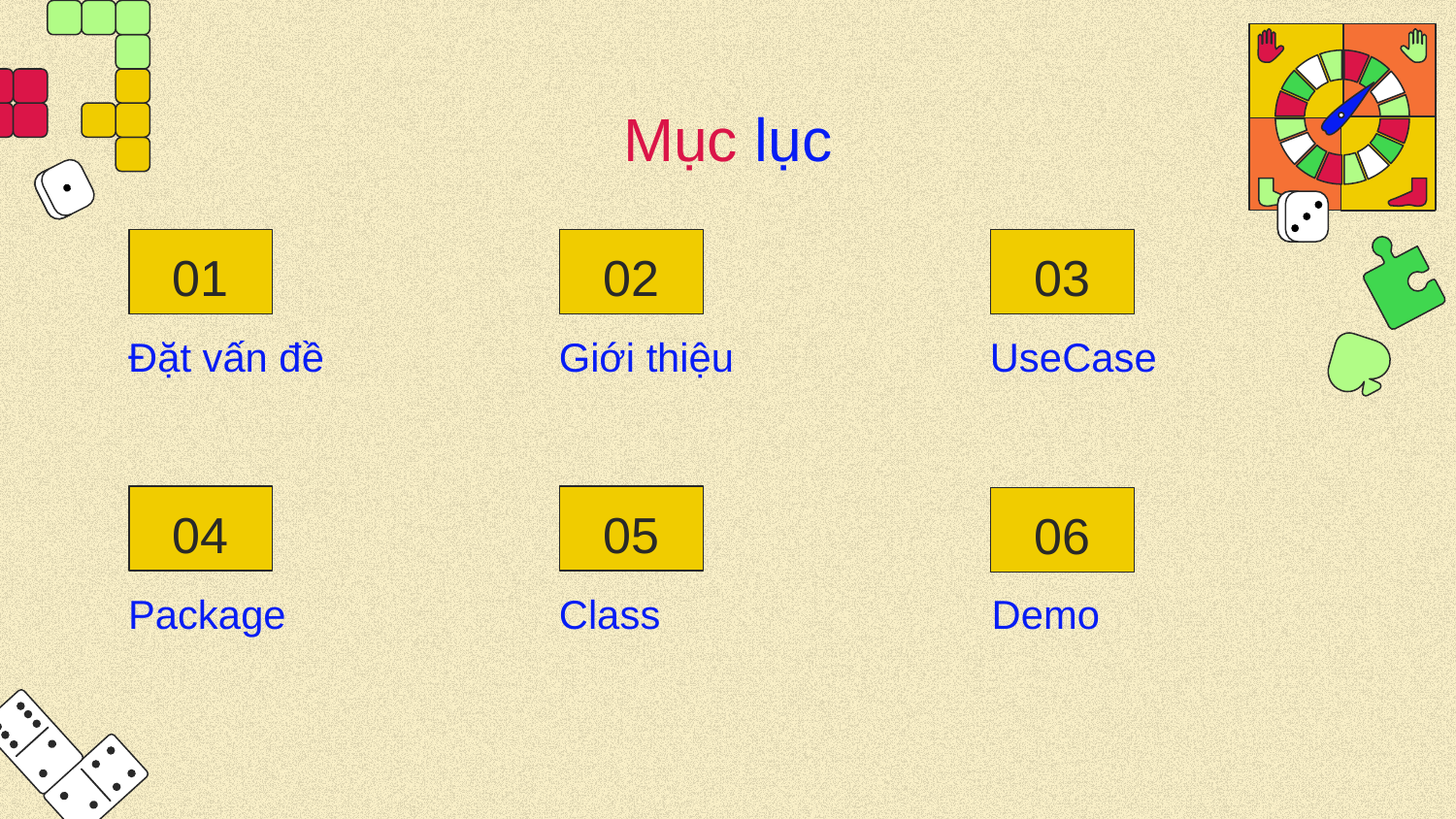

Mục lục

02
03
# 01
Đặt vấn đề
Giới thiệu
UseCase
04
05
06
Package
Class
Demo